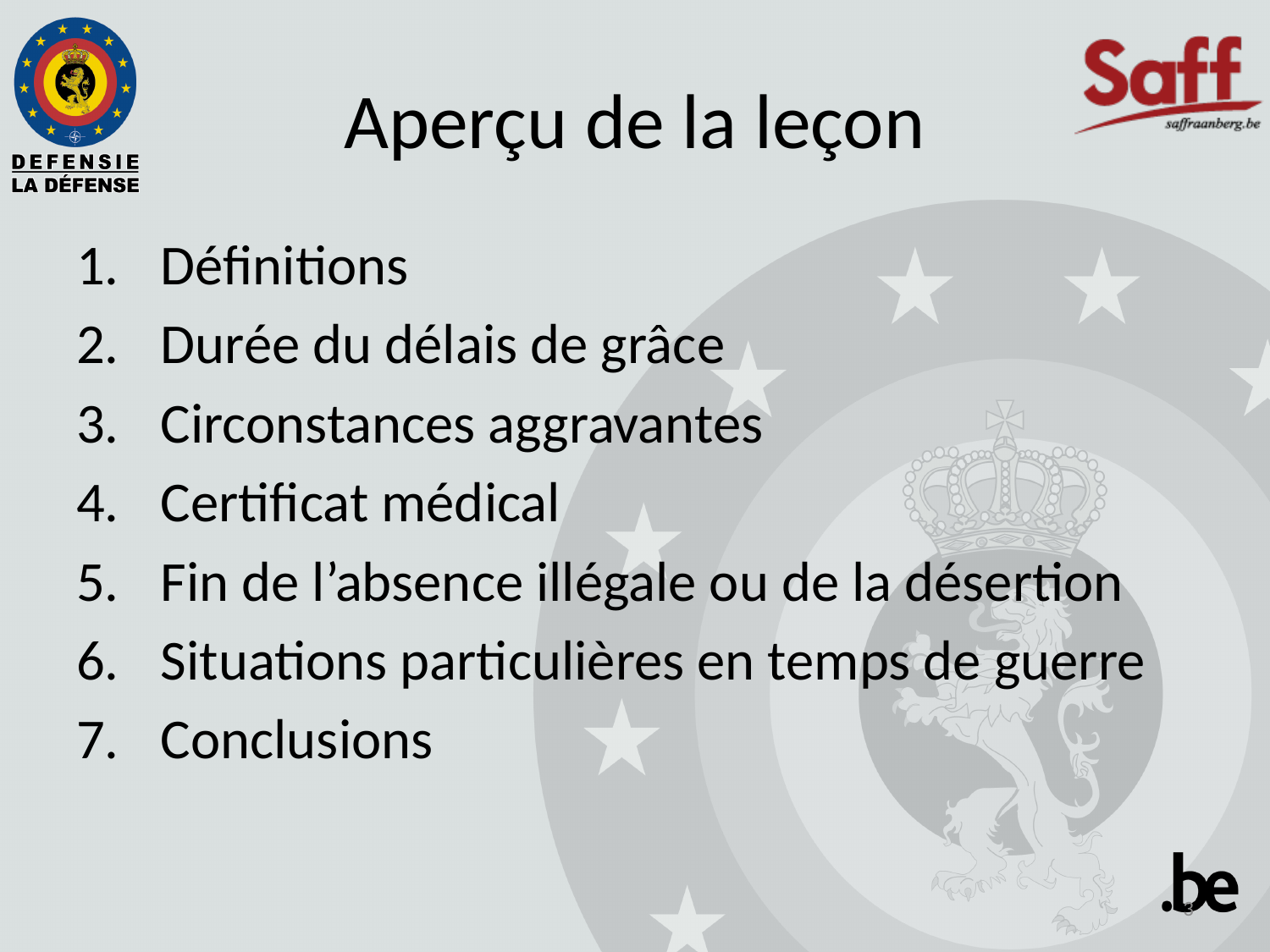

# Aperçu de la leçon
Définitions
Durée du délais de grâce
Circonstances aggravantes
Certificat médical
Fin de l’absence illégale ou de la désertion
Situations particulières en temps de guerre
Conclusions
3